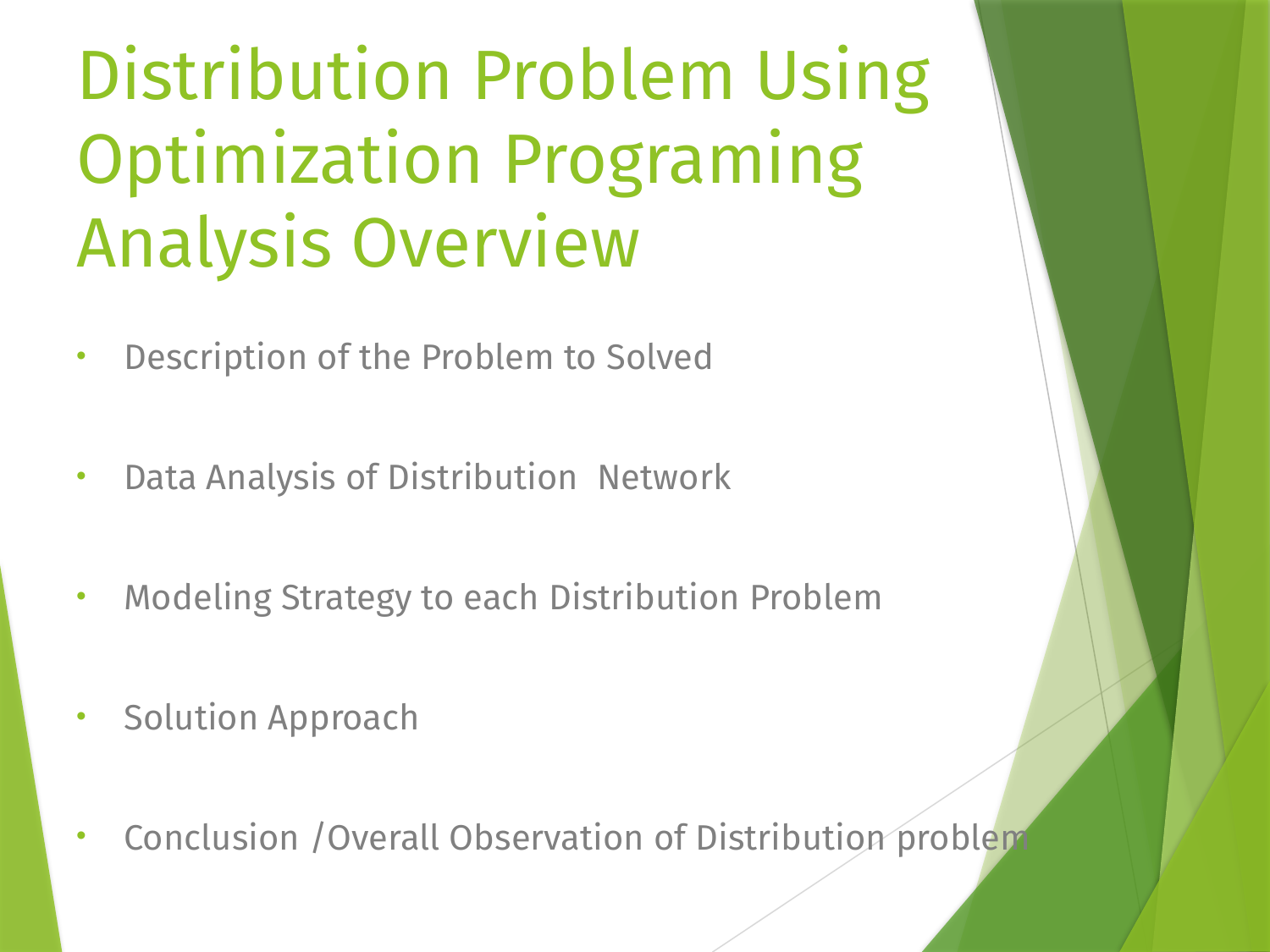

# Distribution Problem Using Optimization Programing  Analysis Overview
Description of the Problem to Solved

Data Analysis of Distribution  Network

Modeling Strategy to each Distribution Problem

Solution Approach

Conclusion /Overall Observation of Distribution problem